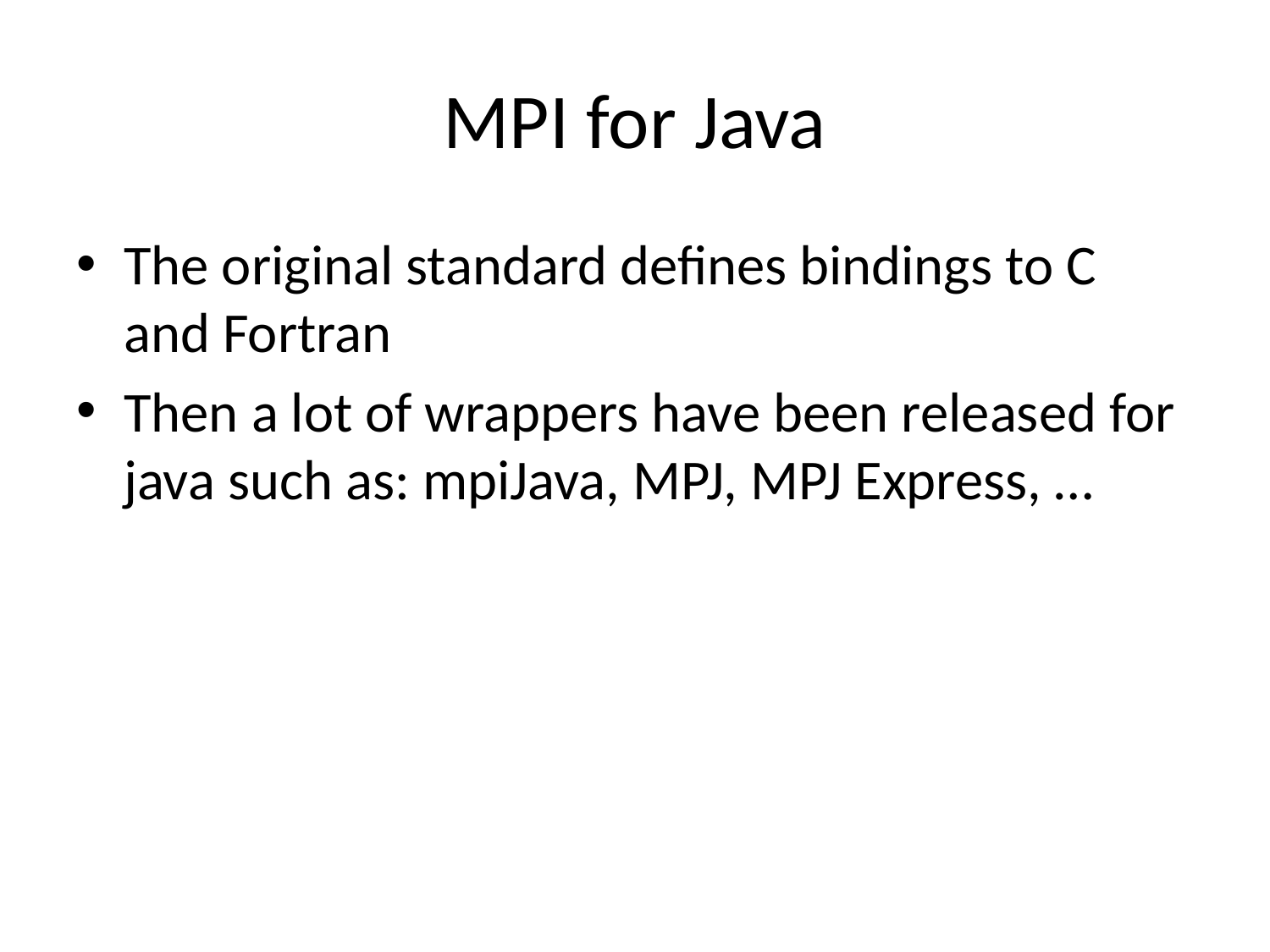

# MPI for Java
The original standard defines bindings to C and Fortran
Then a lot of wrappers have been released for java such as: mpiJava, MPJ, MPJ Express, …